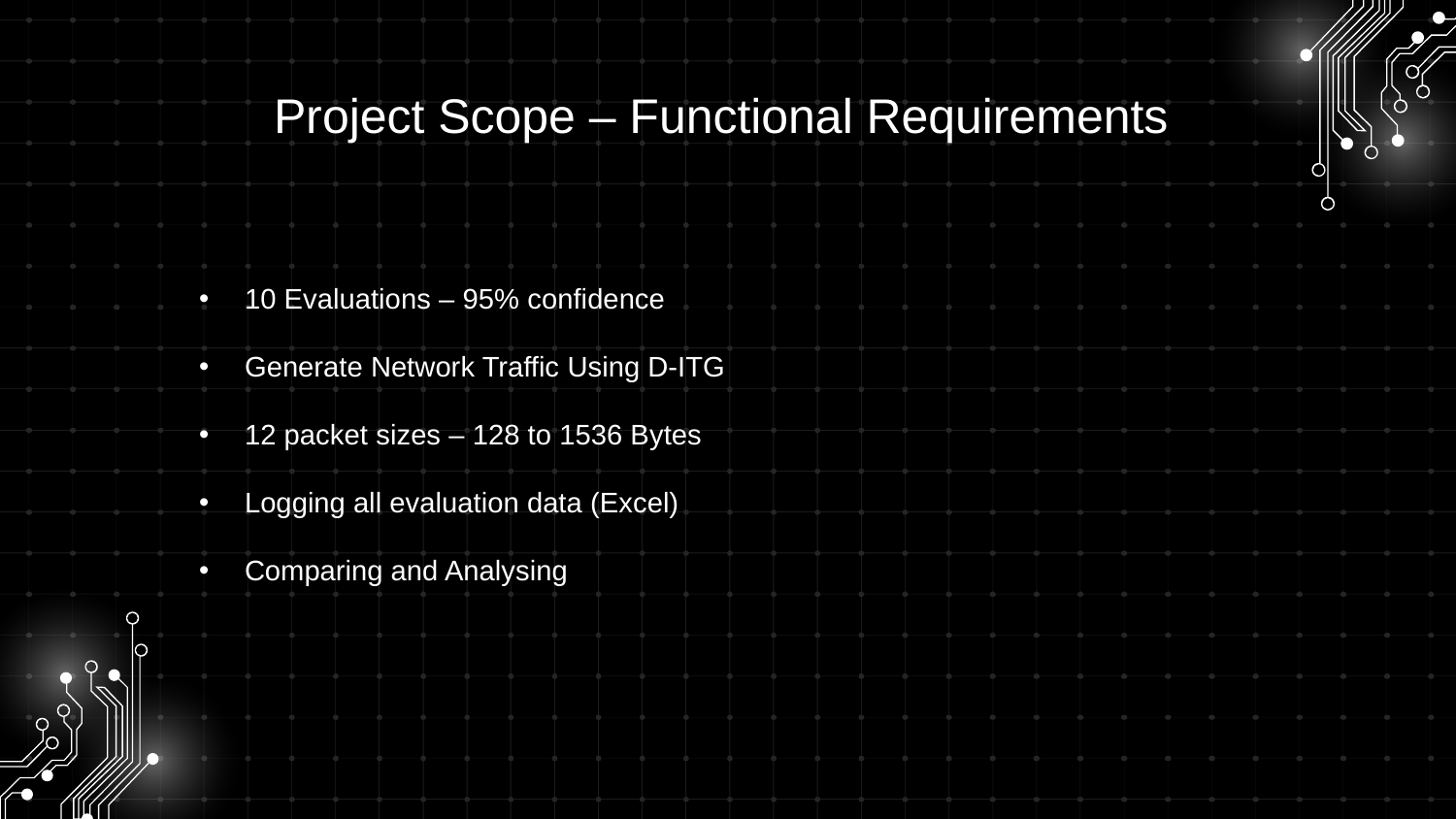

Project Scope – Functional Requirements
10 Evaluations – 95% confidence
Generate Network Traffic Using D-ITG
12 packet sizes – 128 to 1536 Bytes
Logging all evaluation data (Excel)
Comparing and Analysing